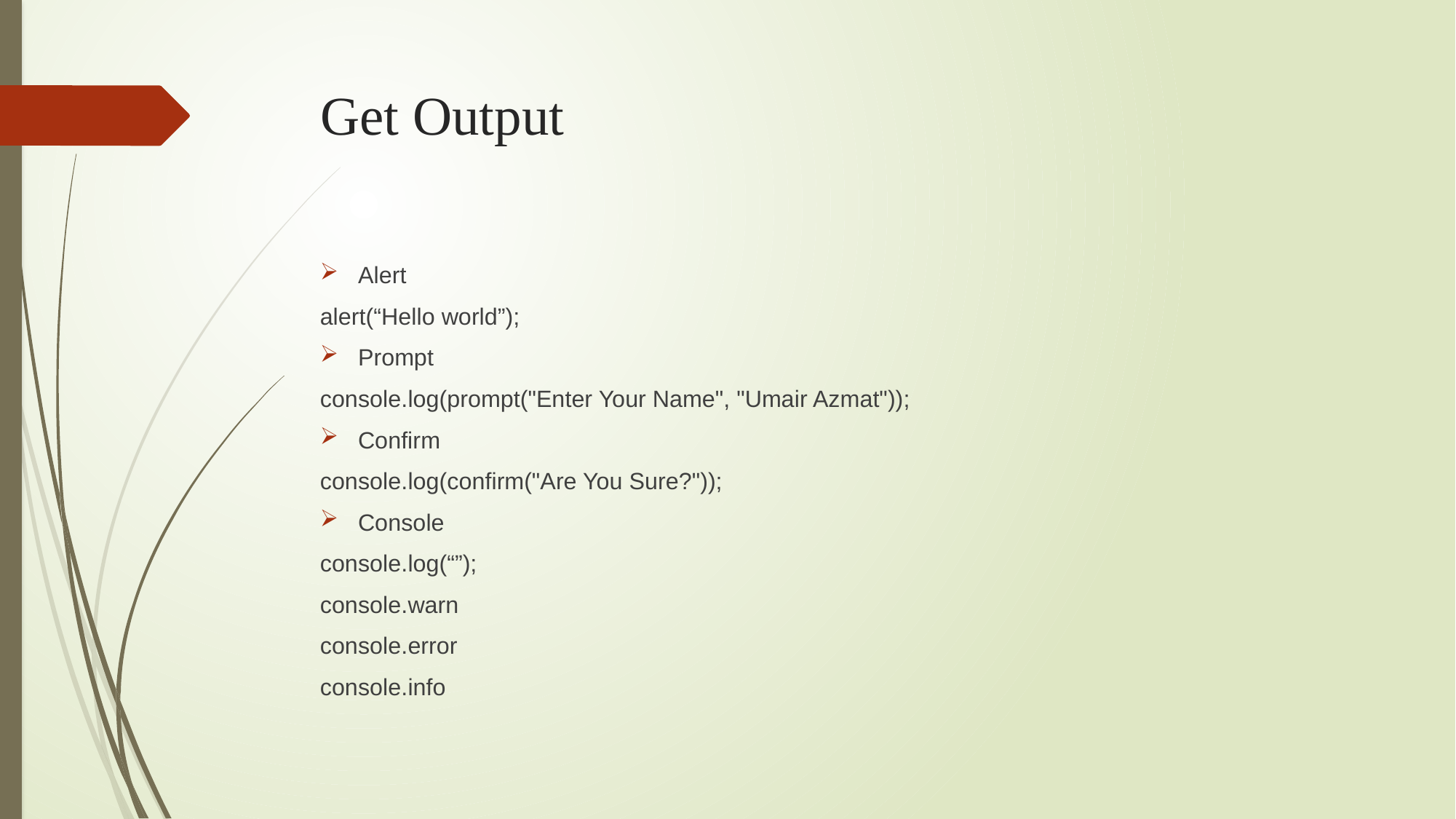

# Get Output
Alert
alert(“Hello world”);
Prompt
console.log(prompt("Enter Your Name", "Umair Azmat"));
Confirm
console.log(confirm("Are You Sure?"));
Console
console.log(“”);
console.warn
console.error
console.info